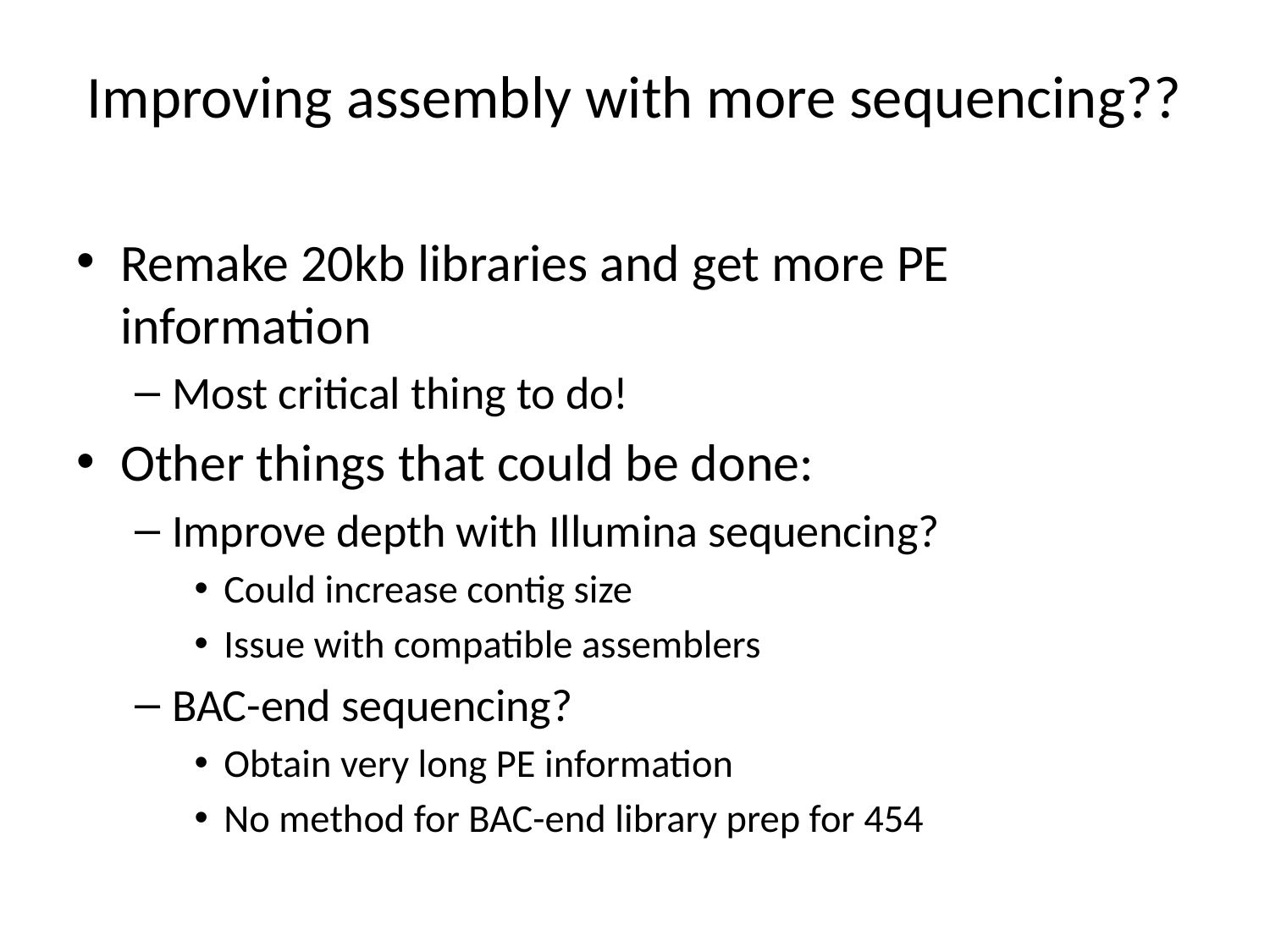

# Improving assembly with more sequencing??
Remake 20kb libraries and get more PE information
Most critical thing to do!
Other things that could be done:
Improve depth with Illumina sequencing?
Could increase contig size
Issue with compatible assemblers
BAC-end sequencing?
Obtain very long PE information
No method for BAC-end library prep for 454